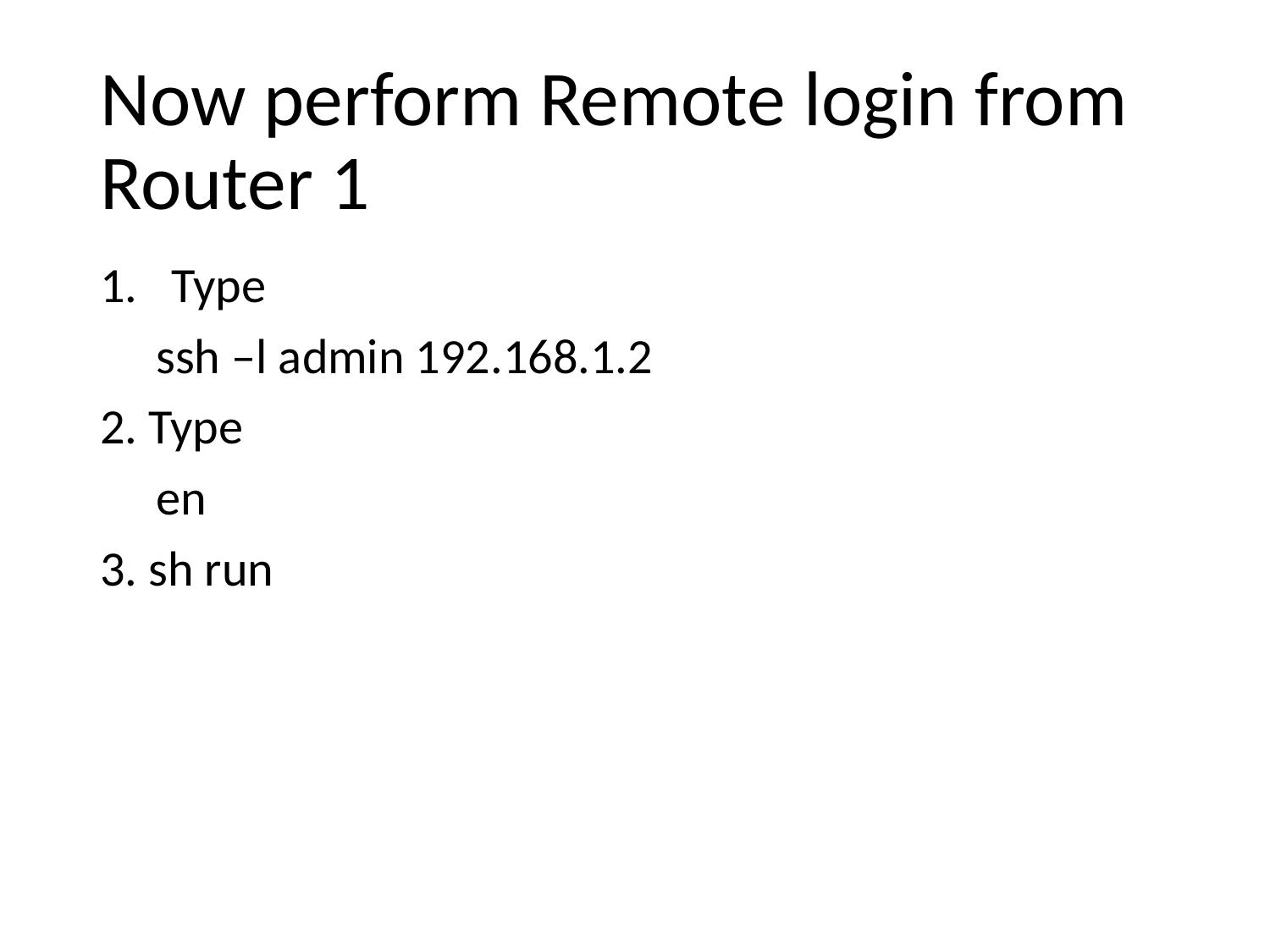

# Now perform Remote login from Router 1
Type
     ssh –l admin 192.168.1.2
2. Type
     en
3. sh run